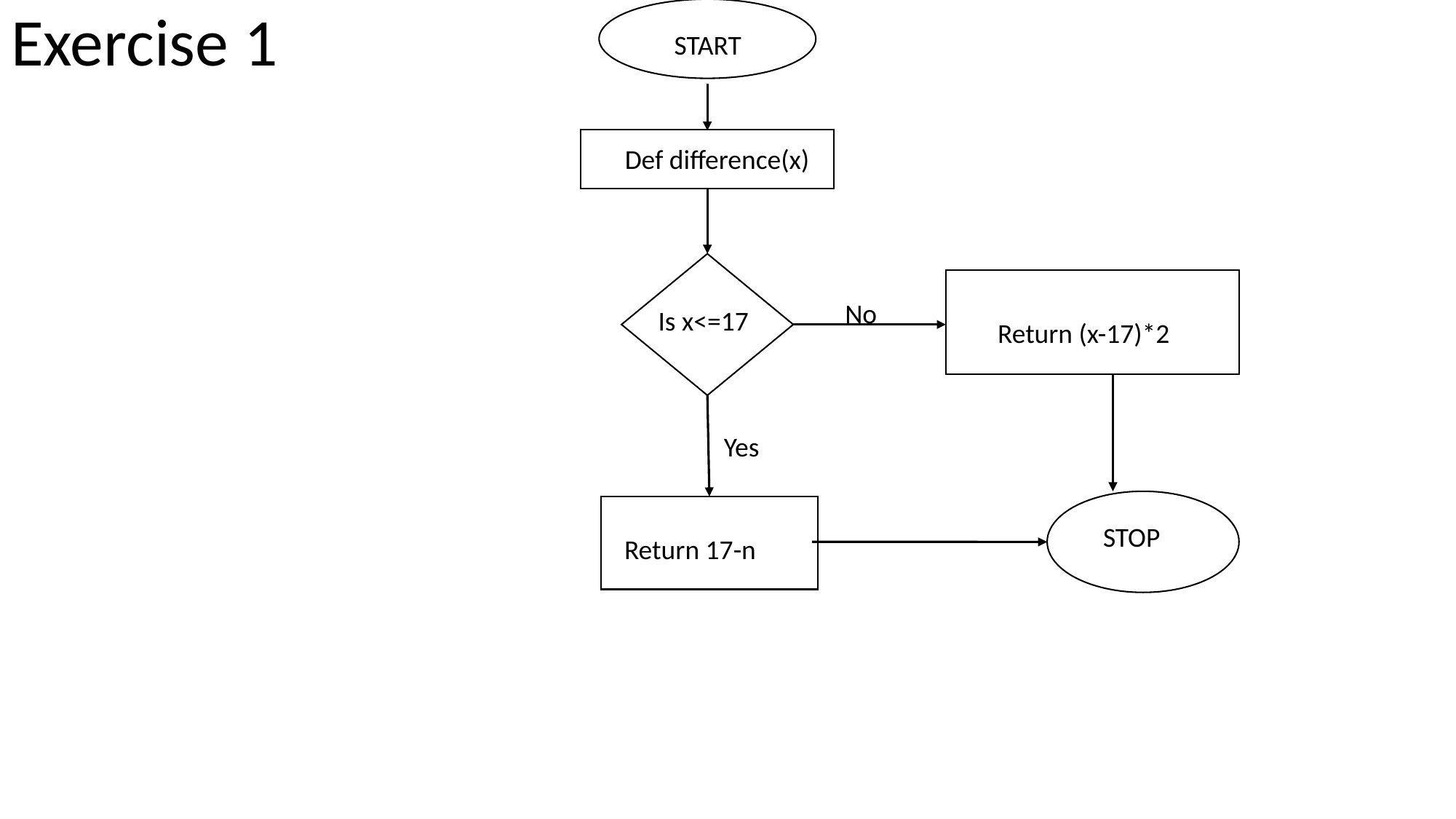

# Exercise 1

START

Def difference(x)

No
Is x<=17
Return (x-17)*2
Yes

STOP
Return 17-n